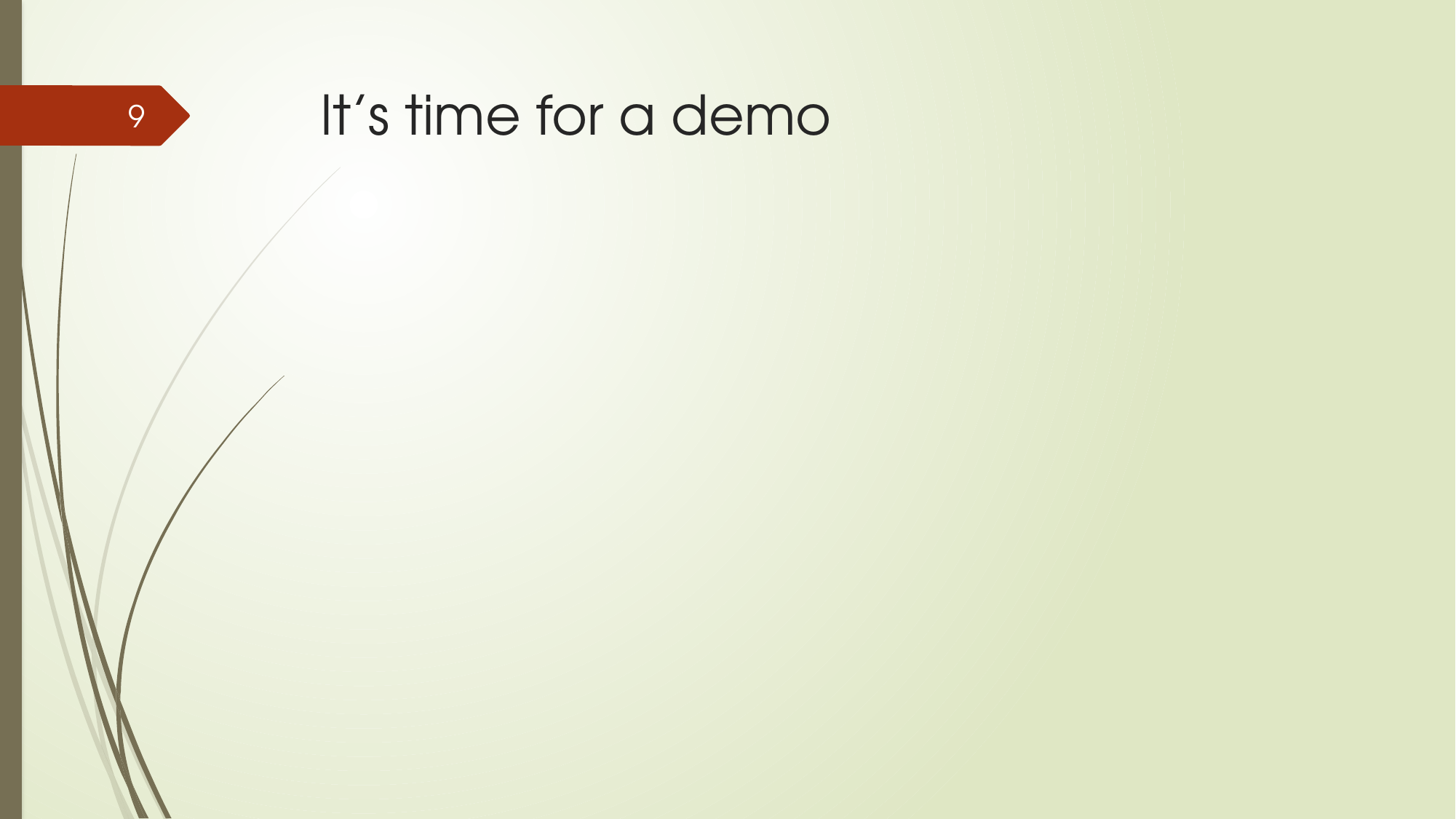

# It’s time for a demo
9